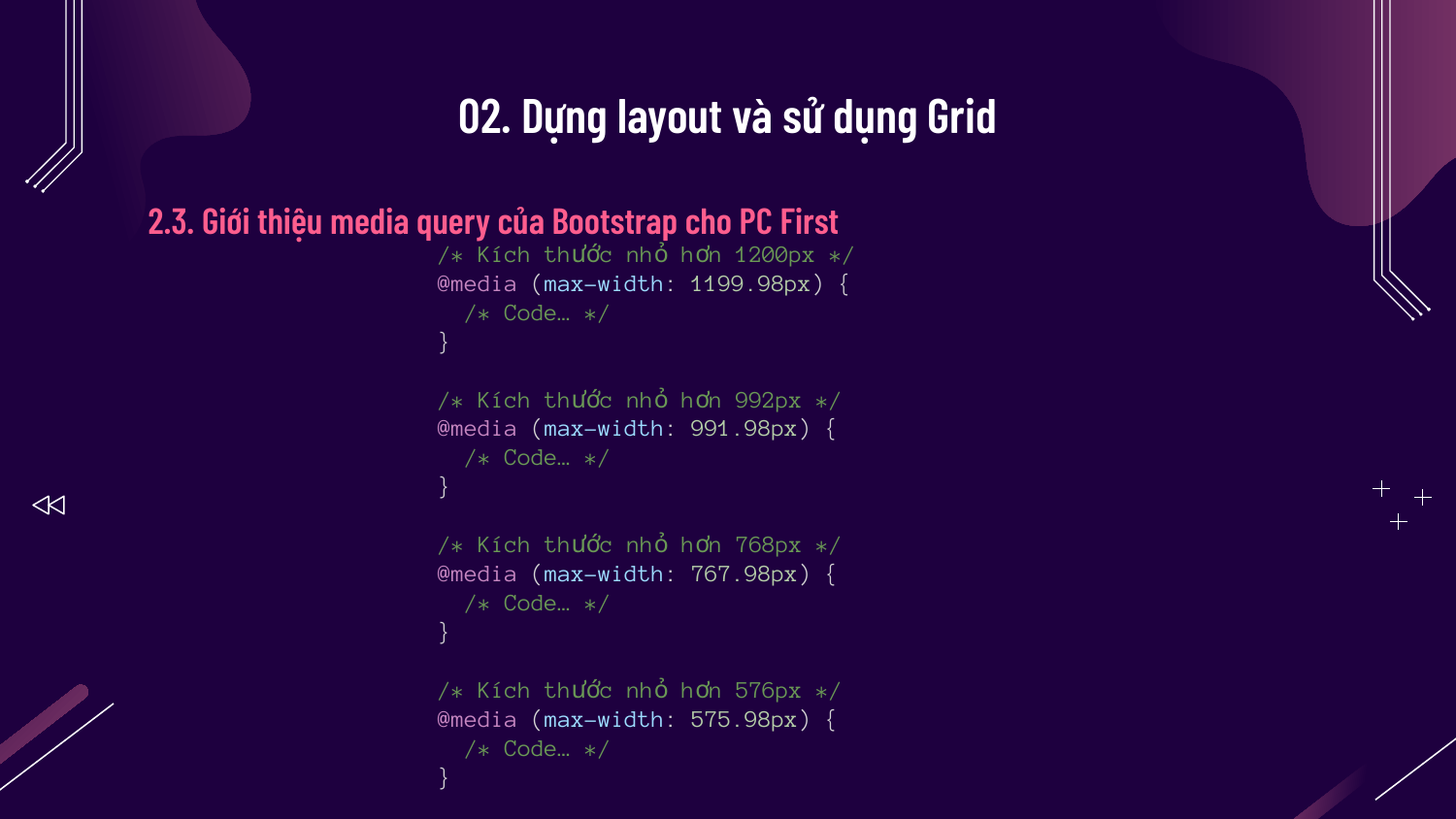

# 02. Dựng layout và sử dụng Grid
2.3. Giới thiệu media query của Bootstrap cho PC First
/* Kích thước nhỏ hơn 1200px */
@media (max-width: 1199.98px) {
  /* Code… */
}
/* Kích thước nhỏ hơn 992px */
@media (max-width: 991.98px) {
  /* Code… */
}
/* Kích thước nhỏ hơn 768px */
@media (max-width: 767.98px) {
  /* Code… */
}
/* Kích thước nhỏ hơn 576px */
@media (max-width: 575.98px) {
  /* Code… */
}